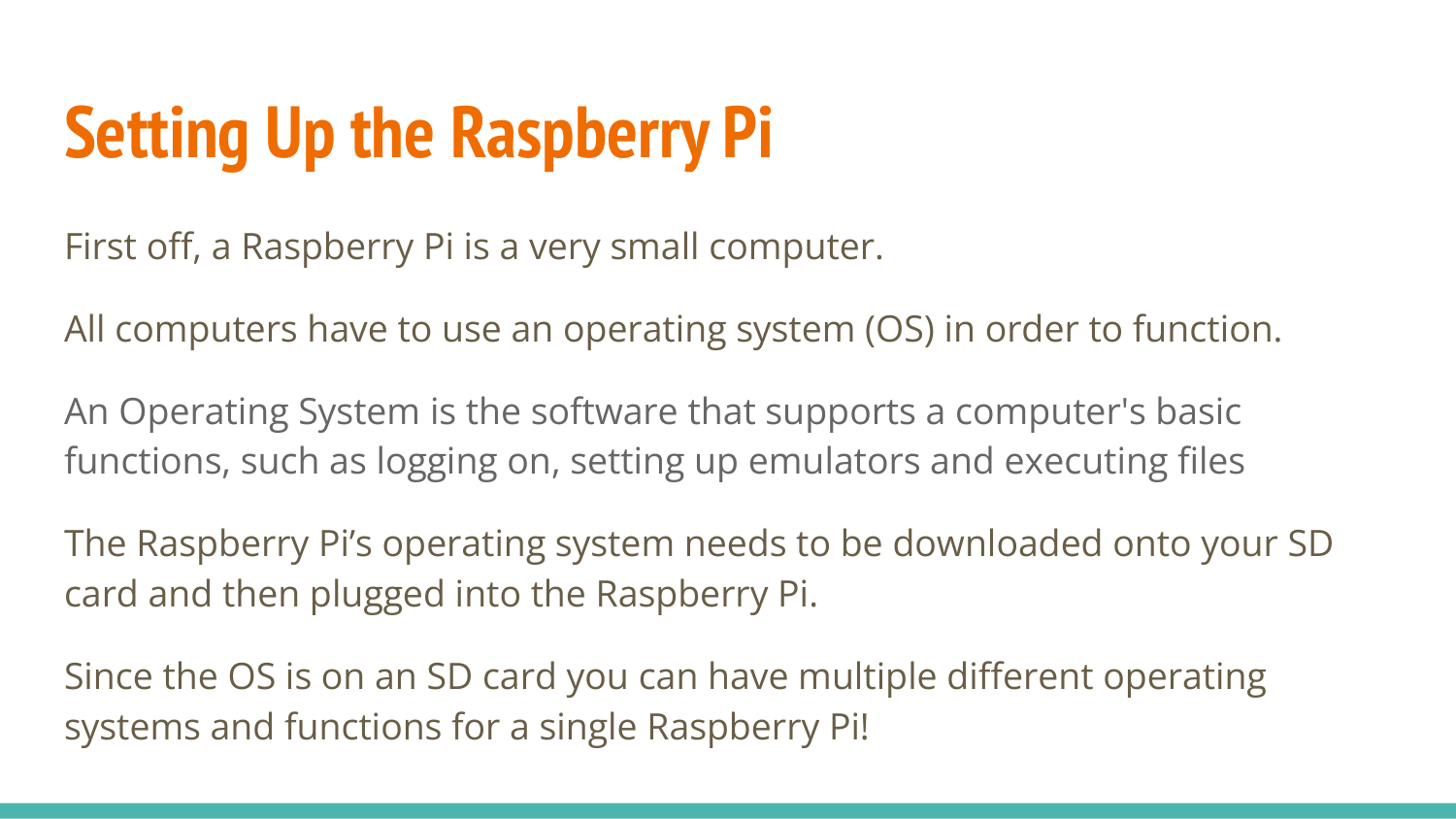

# Setting Up the Raspberry Pi
First off, a Raspberry Pi is a very small computer.
All computers have to use an operating system (OS) in order to function.
An Operating System is the software that supports a computer's basic functions, such as logging on, setting up emulators and executing files
The Raspberry Pi’s operating system needs to be downloaded onto your SD card and then plugged into the Raspberry Pi.
Since the OS is on an SD card you can have multiple different operating systems and functions for a single Raspberry Pi!